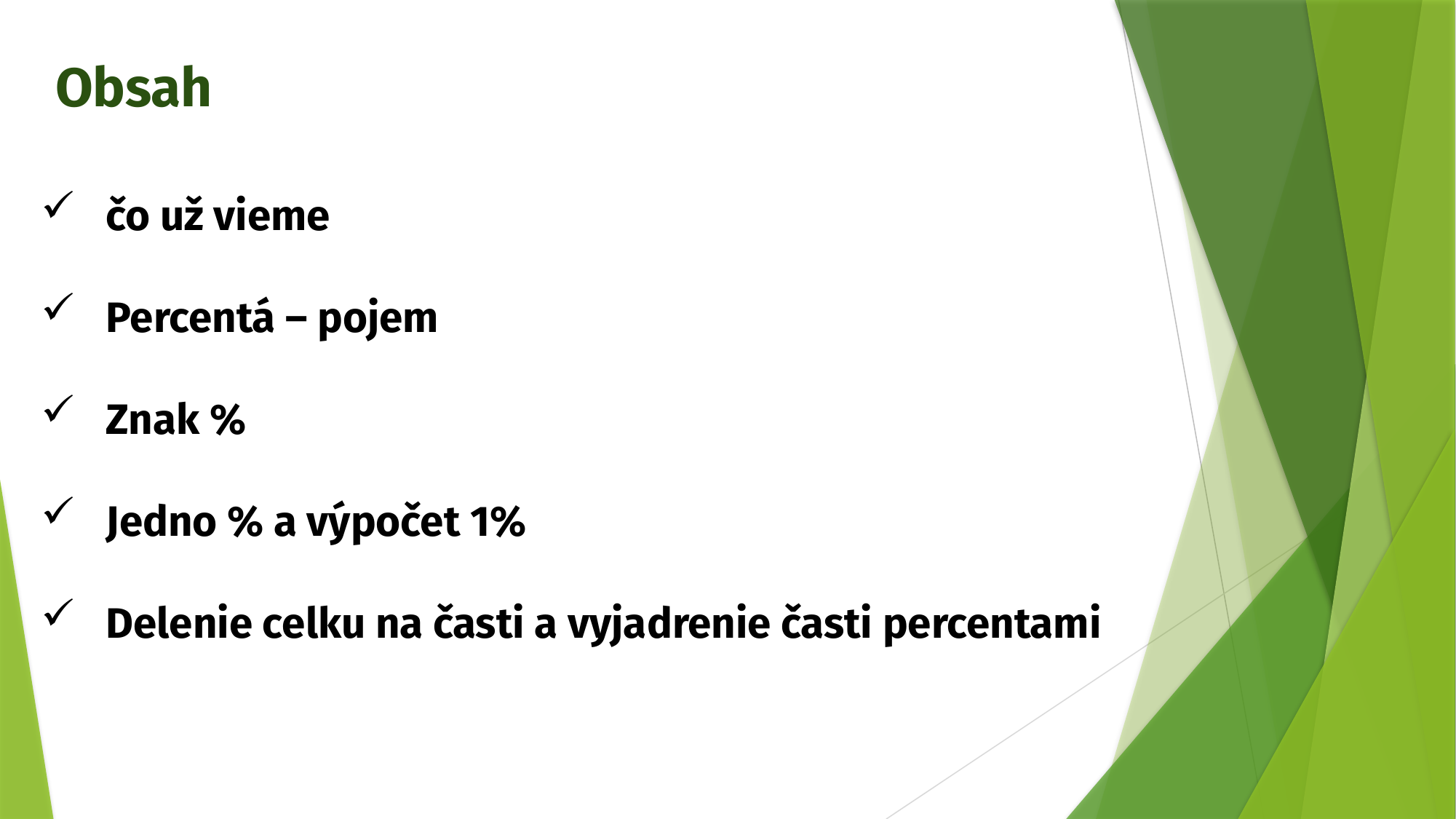

Obsah
   čo už vieme

   Percentá – pojem

   Znak %

   Jedno % a výpočet 1%

   Delenie celku na časti a vyjadrenie časti percentami